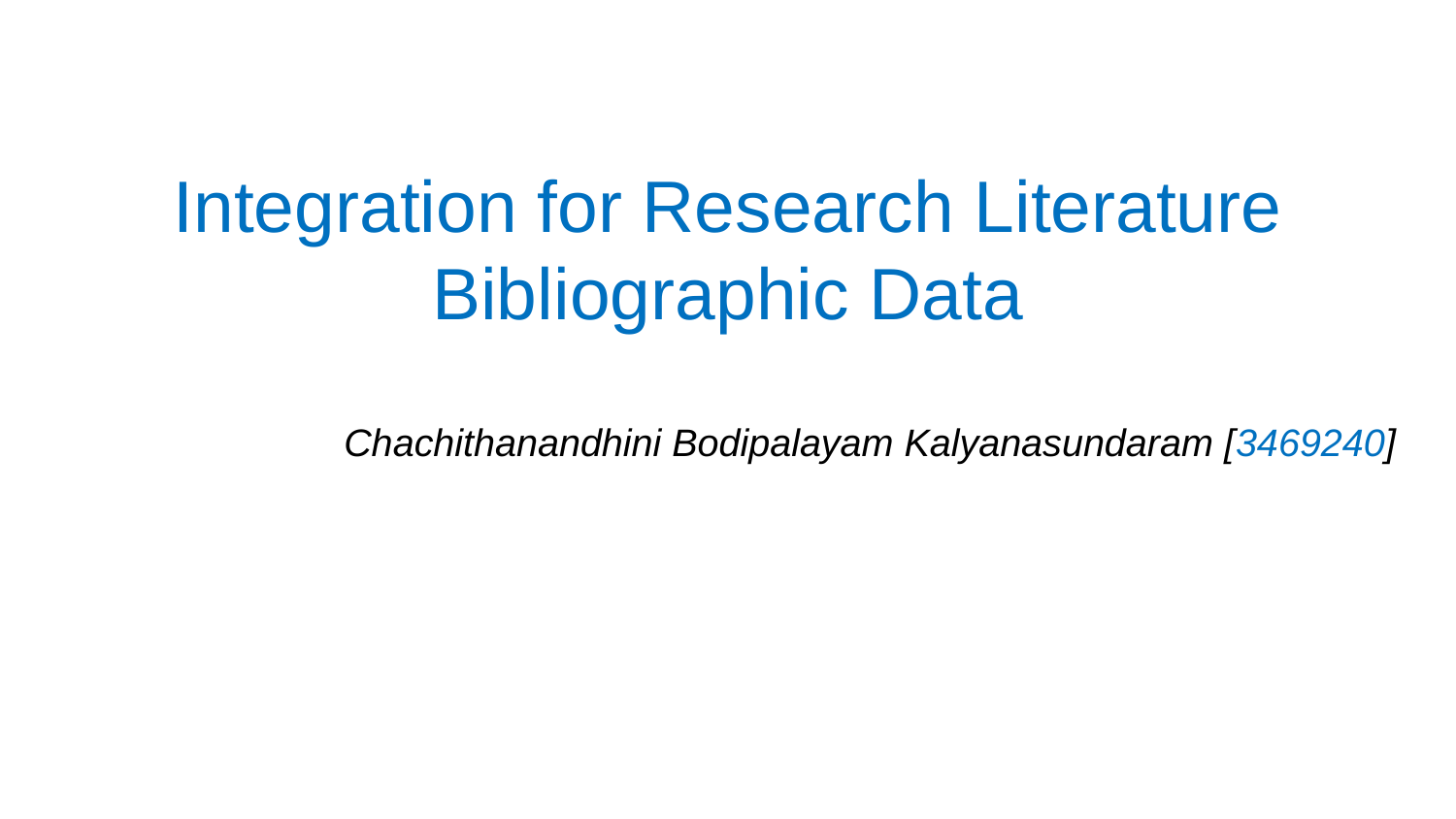

# Integration for Research Literature Bibliographic Data
 Chachithanandhini Bodipalayam Kalyanasundaram [3469240]